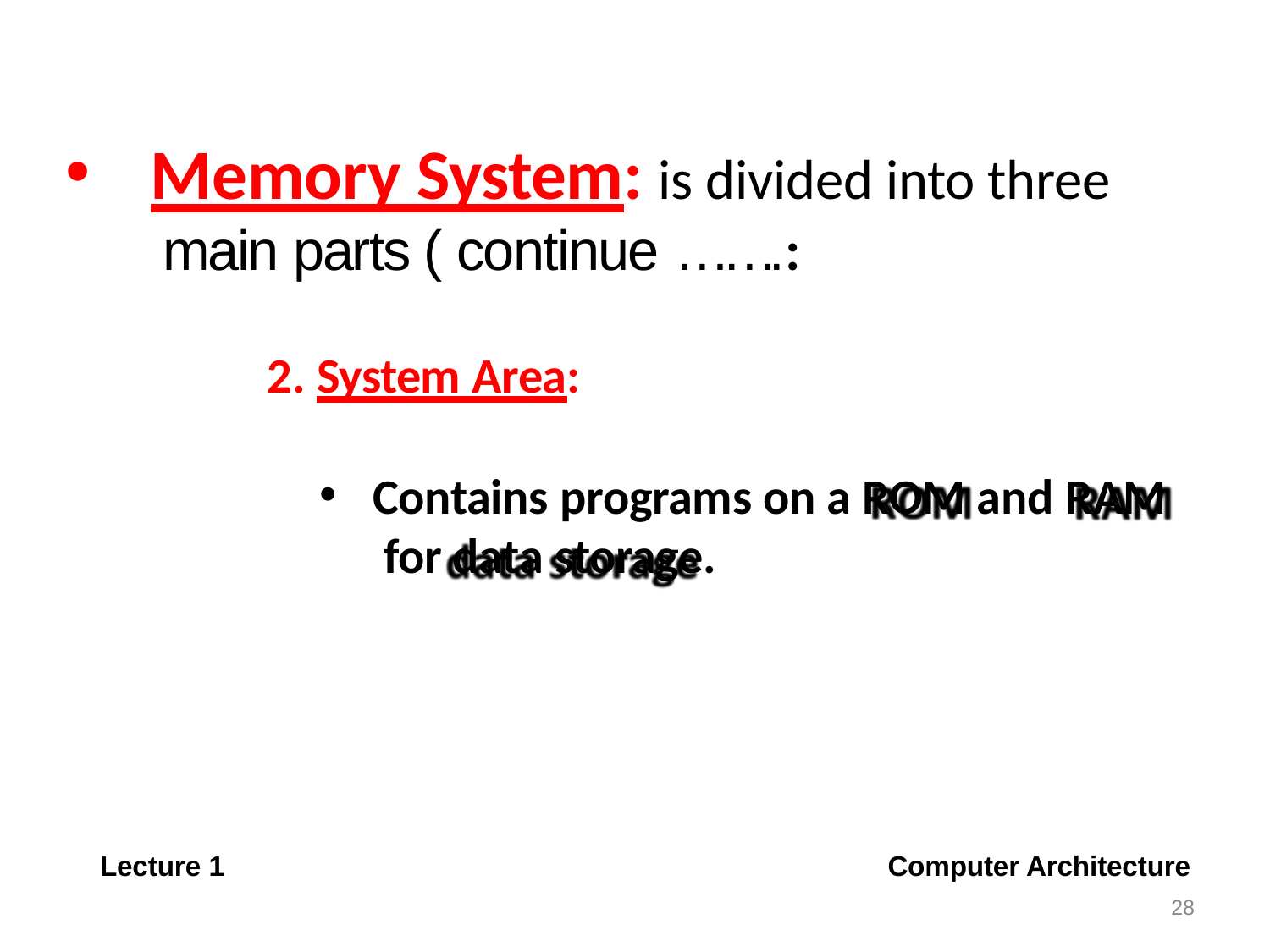

Memory System: is divided into three  main parts ( continue …….:

System Area:

Contains programs on a ROM and RAM  for data storage.

Lecture 1
Computer Architecture
28